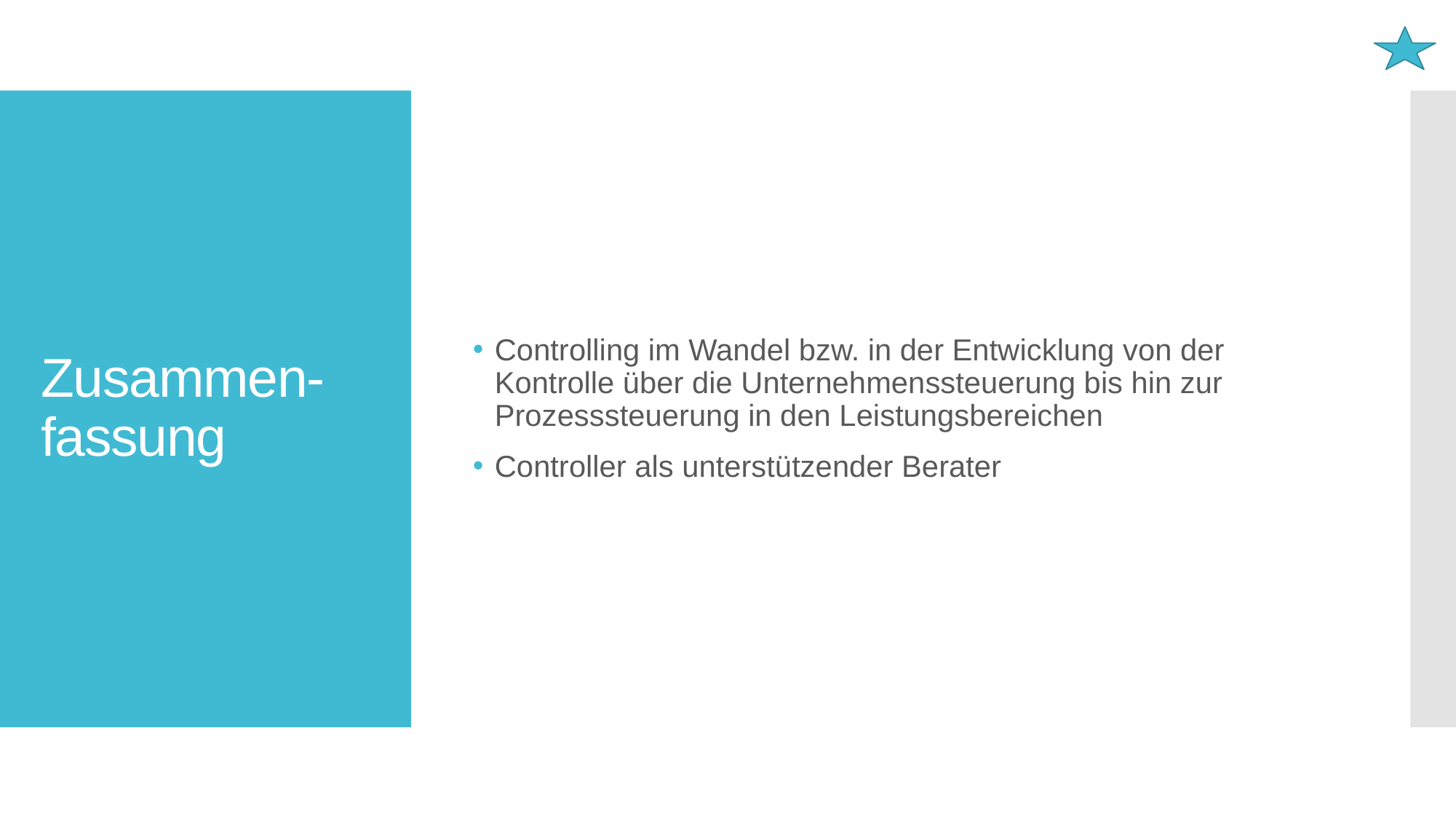

Controlling im Wandel bzw. in der Entwicklung von der Kontrolle über die Unternehmenssteuerung bis hin zur Prozesssteuerung in den Leistungsbereichen
Controller als unterstützender Berater
# Zusammen-fassung